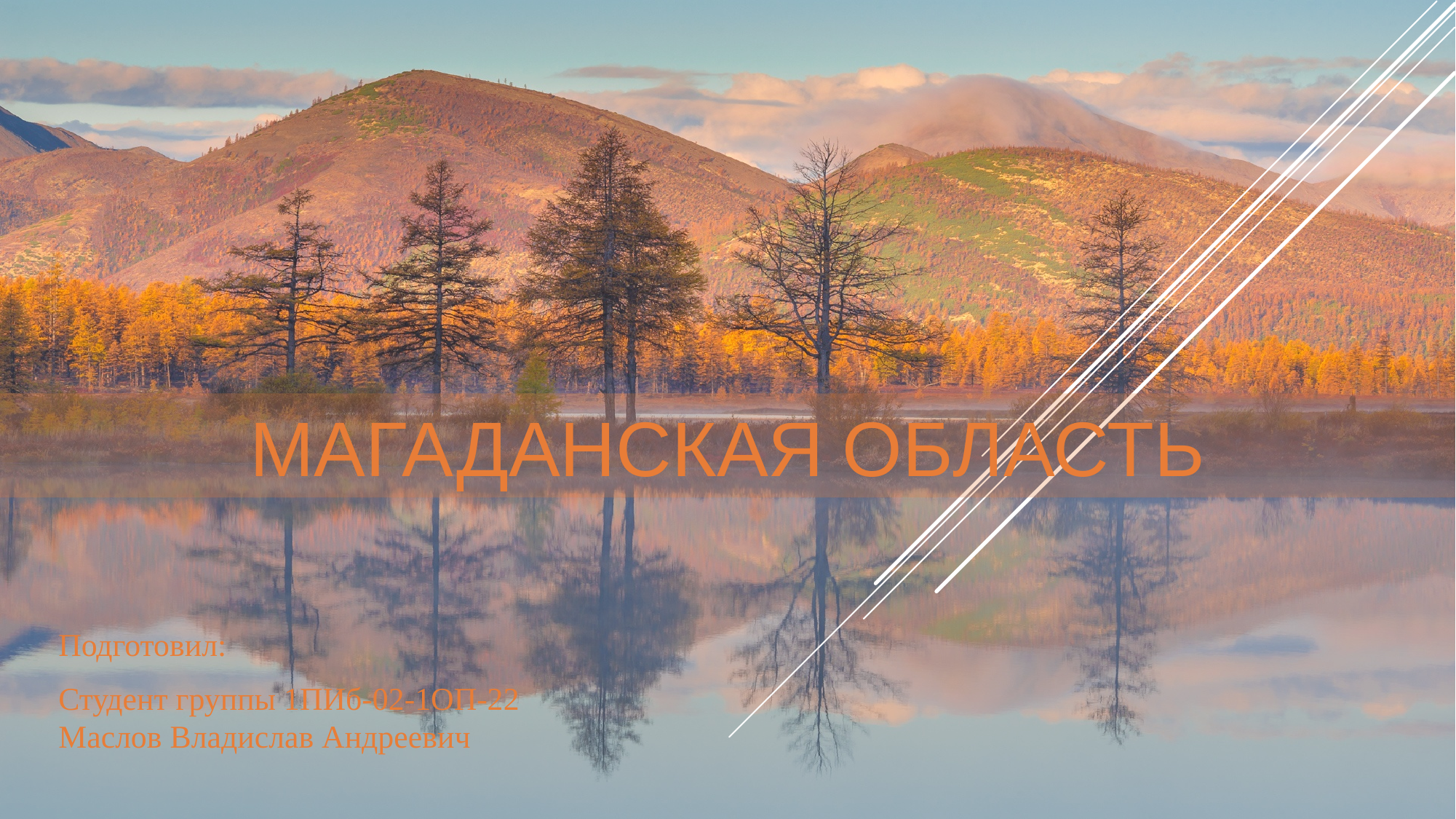

# Магаданская область
Подготовил:
Студент группы 1ПИб-02-1ОП-22
Маслов Владислав Андреевич